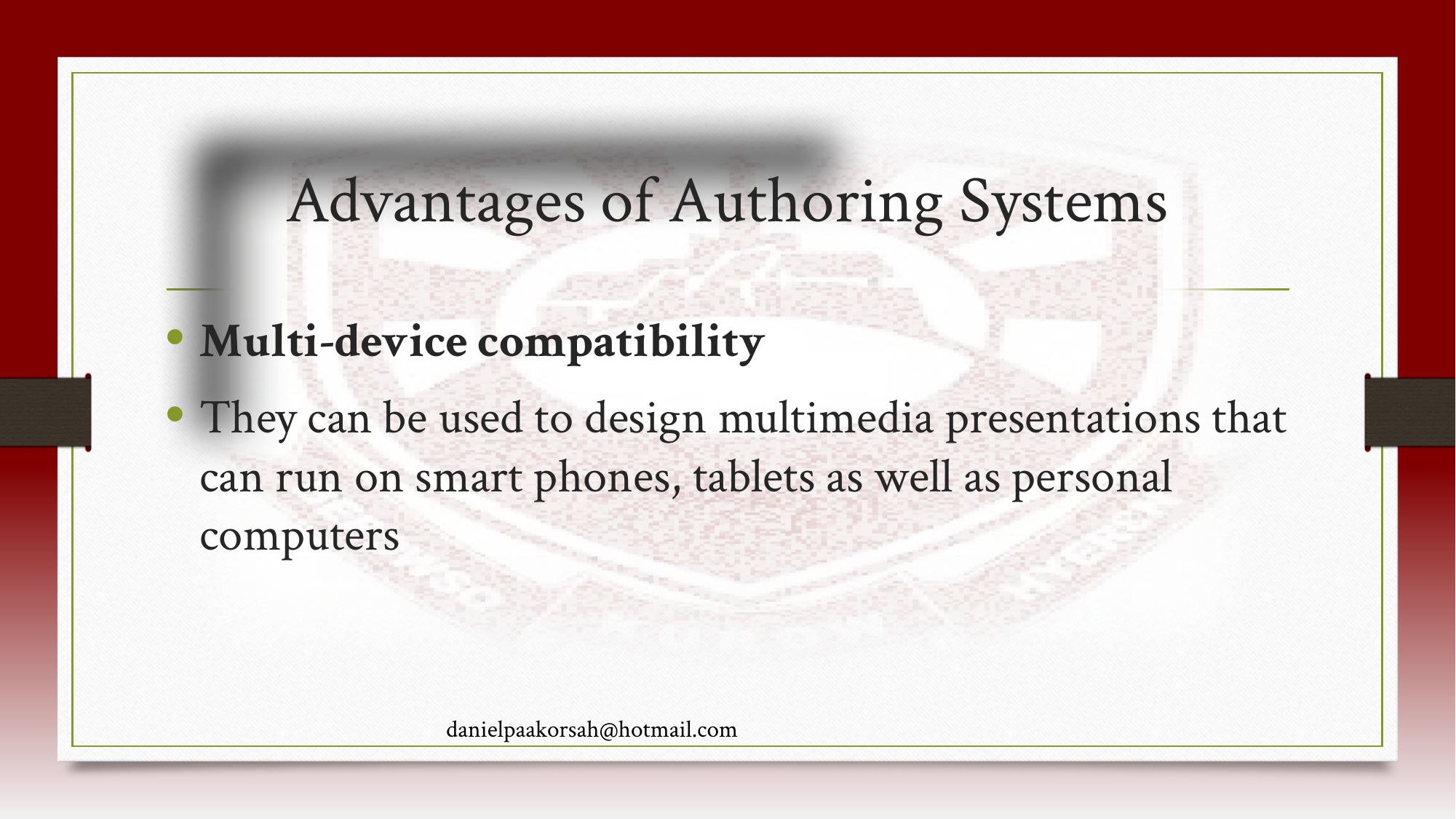

# Advantages of Authoring Systems
Multi-device compatibility
They can be used to design multimedia presentations that can run on smart phones, tablets as well as personal computers
danielpaakorsah@hotmail.com